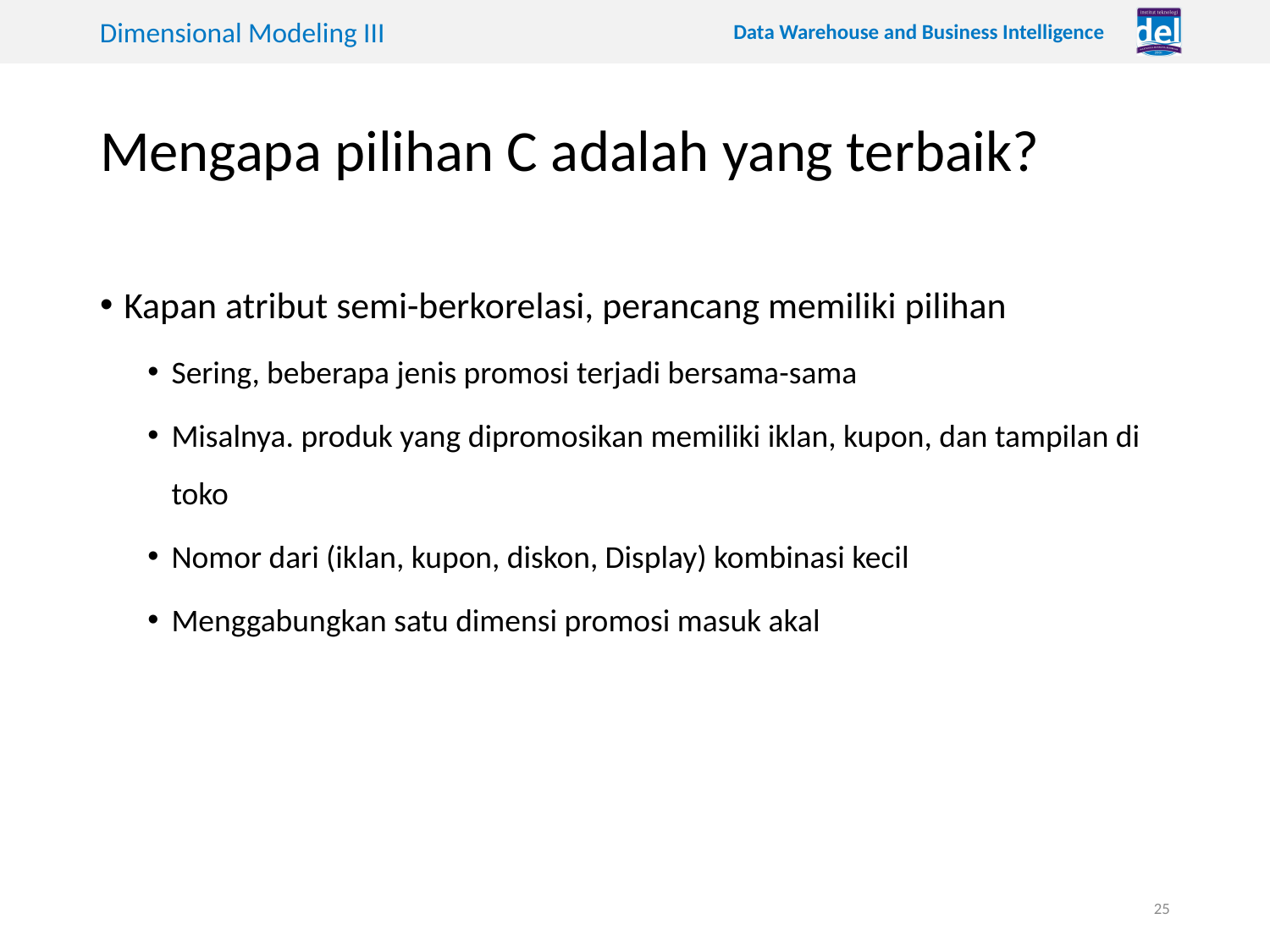

# Mengapa pilihan C adalah yang terbaik?
Kapan atribut semi-berkorelasi, perancang memiliki pilihan
Sering, beberapa jenis promosi terjadi bersama-sama
Misalnya. produk yang dipromosikan memiliki iklan, kupon, dan tampilan di toko
Nomor dari (iklan, kupon, diskon, Display) kombinasi kecil
Menggabungkan satu dimensi promosi masuk akal
25